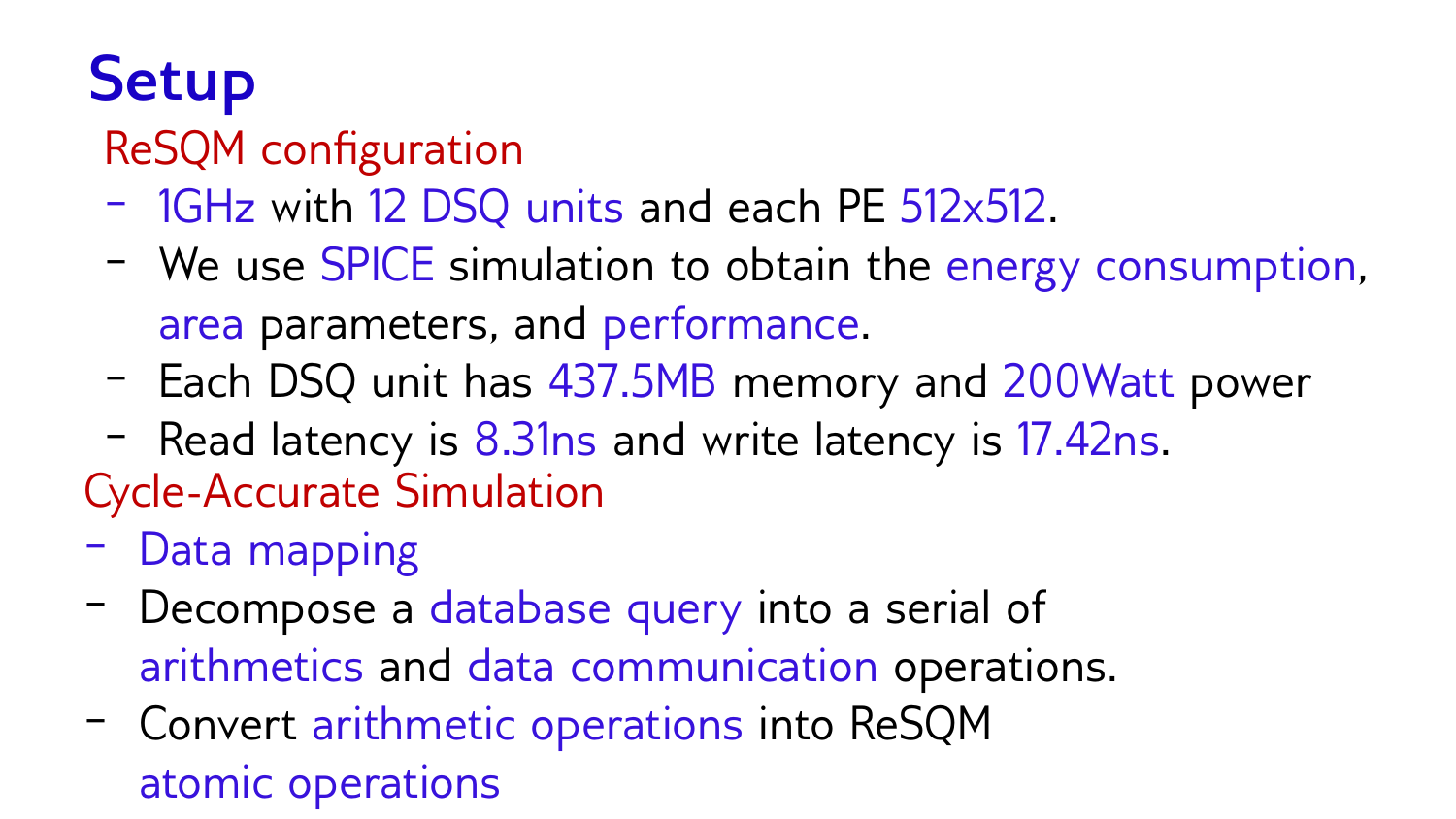

# Setup
ReSQM configuration
1GHz with 12 DSQ units and each PE 512x512.
We use SPICE simulation to obtain the energy consumption, area parameters, and performance.
Each DSQ unit has 437.5MB memory and 200Watt power
Read latency is 8.31ns and write latency is 17.42ns.
Cycle-Accurate Simulation
Data mapping
Decompose a database query into a serial of
	arithmetics and data communication operations.
Convert arithmetic operations into ReSQM
	atomic operations